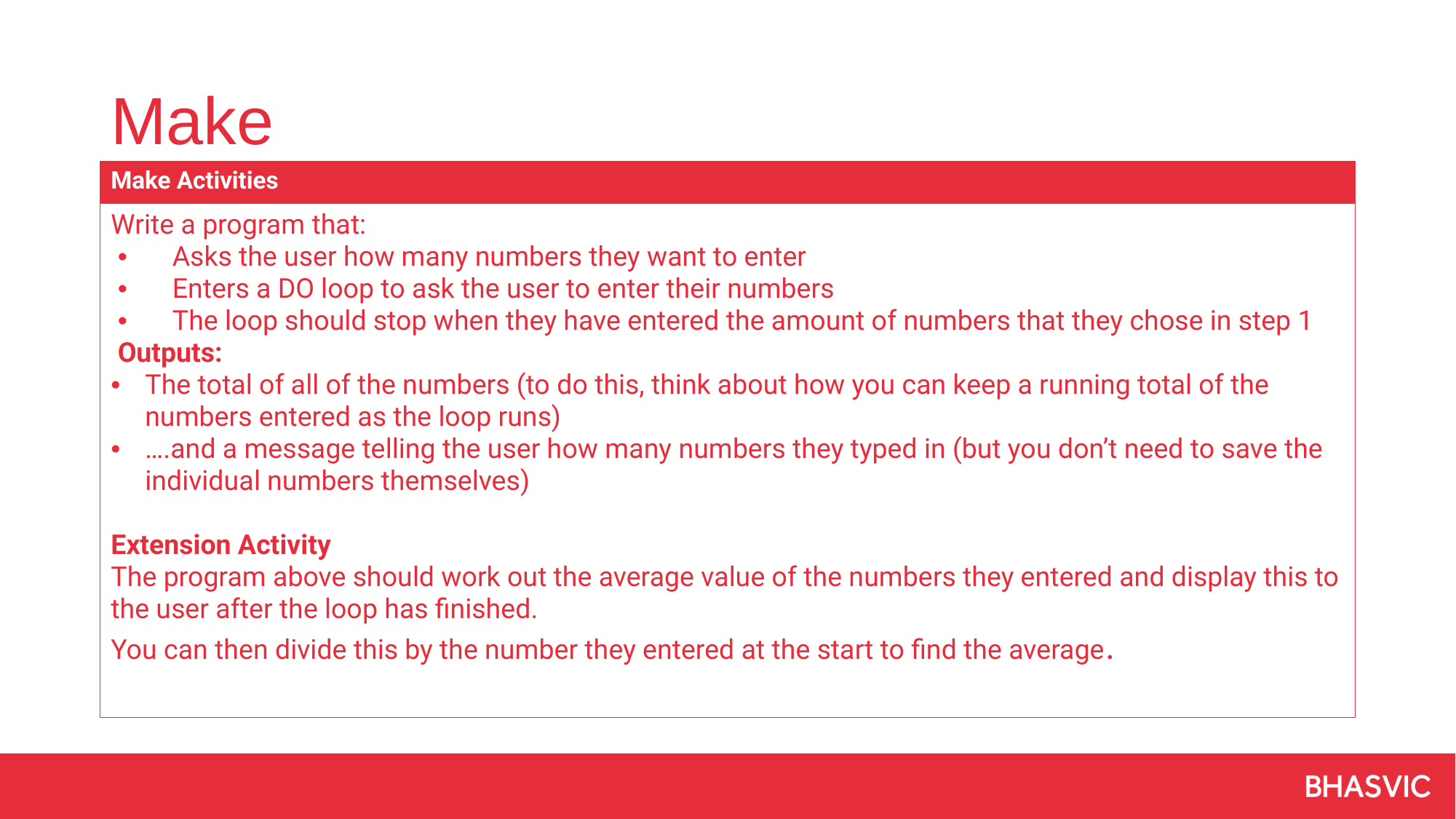

# Make
| Make Activities |
| --- |
| Write a program that: Asks the user how many numbers they want to enter Enters a DO loop to ask the user to enter their numbers The loop should stop when they have entered the amount of numbers that they chose in step 1 Outputs: The total of all of the numbers (to do this, think about how you can keep a running total of the numbers entered as the loop runs) ….and a message telling the user how many numbers they typed in (but you don’t need to save the individual numbers themselves) Extension Activity The program above should work out the average value of the numbers they entered and display this to the user after the loop has finished. You can then divide this by the number they entered at the start to find the average. |